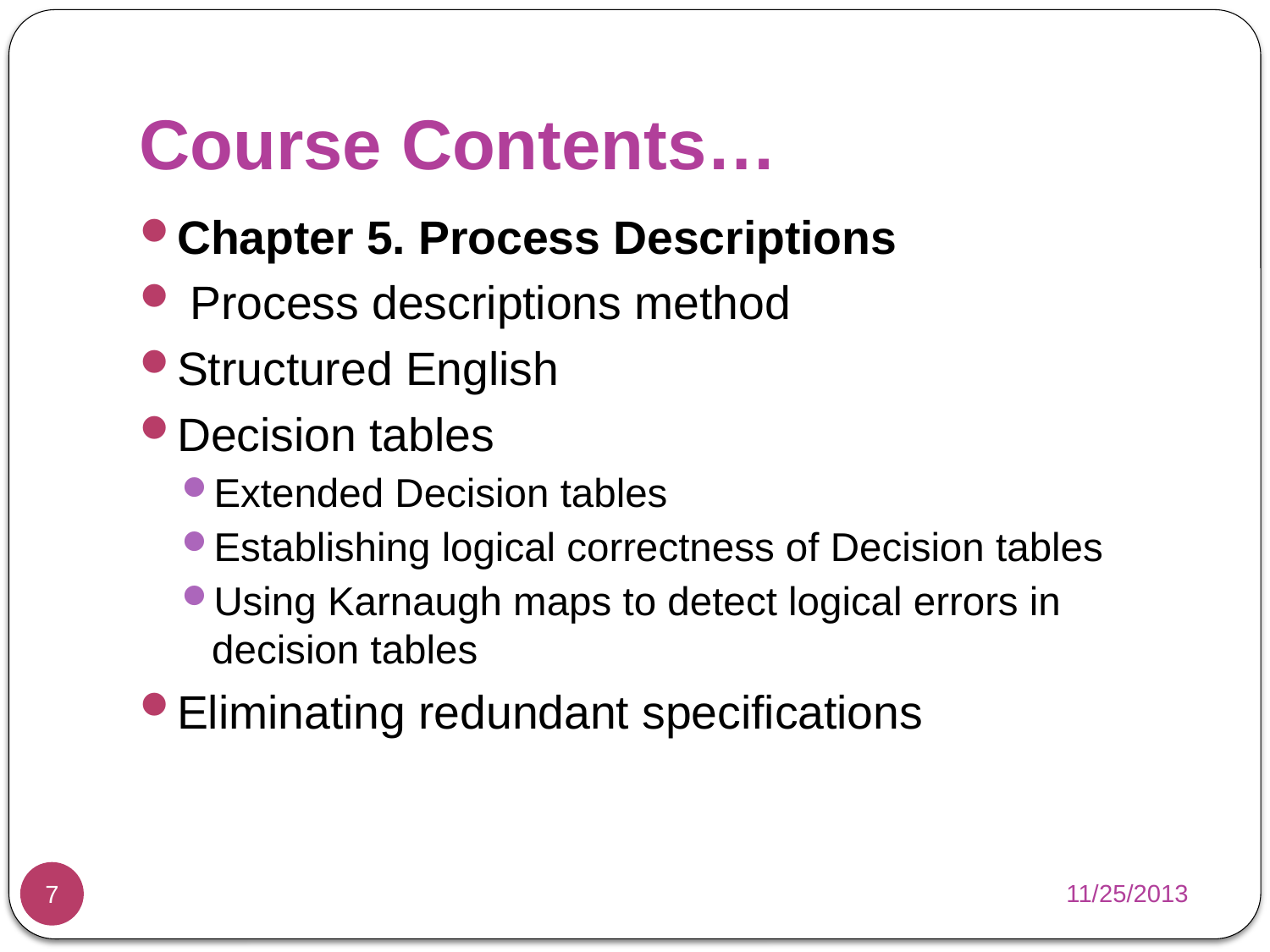

# Course Contents…
Chapter 5. Process Descriptions
 Process descriptions method
Structured English
Decision tables
Extended Decision tables
Establishing logical correctness of Decision tables
Using Karnaugh maps to detect logical errors in decision tables
Eliminating redundant specifications
11/25/2013
7